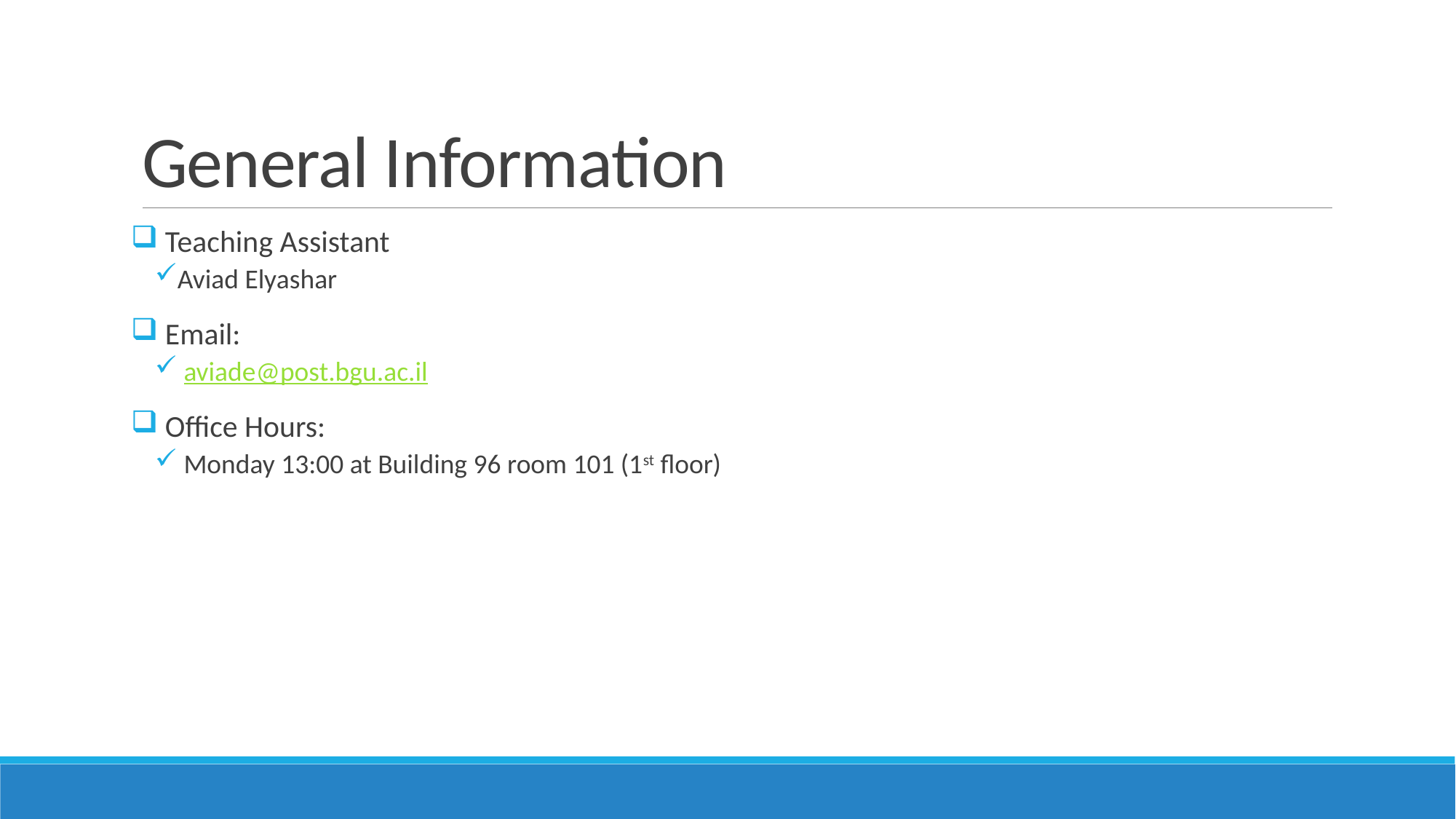

# General Information
 Teaching Assistant
Aviad Elyashar
 Email:
 aviade@post.bgu.ac.il
 Office Hours:
 Monday 13:00 at Building 96 room 101 (1st floor)